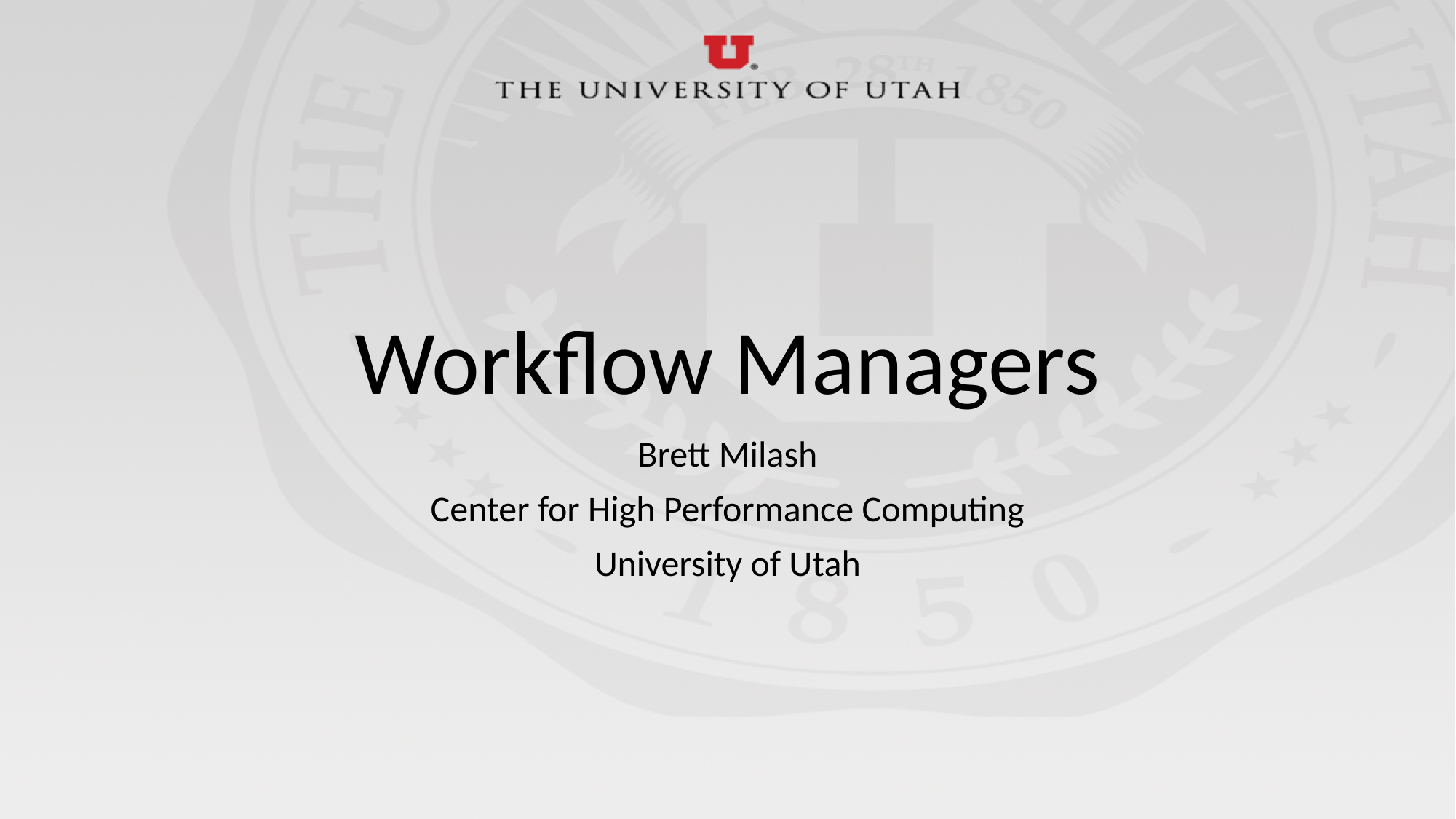

# Workflow Managers
Brett Milash
Center for High Performance Computing
University of Utah